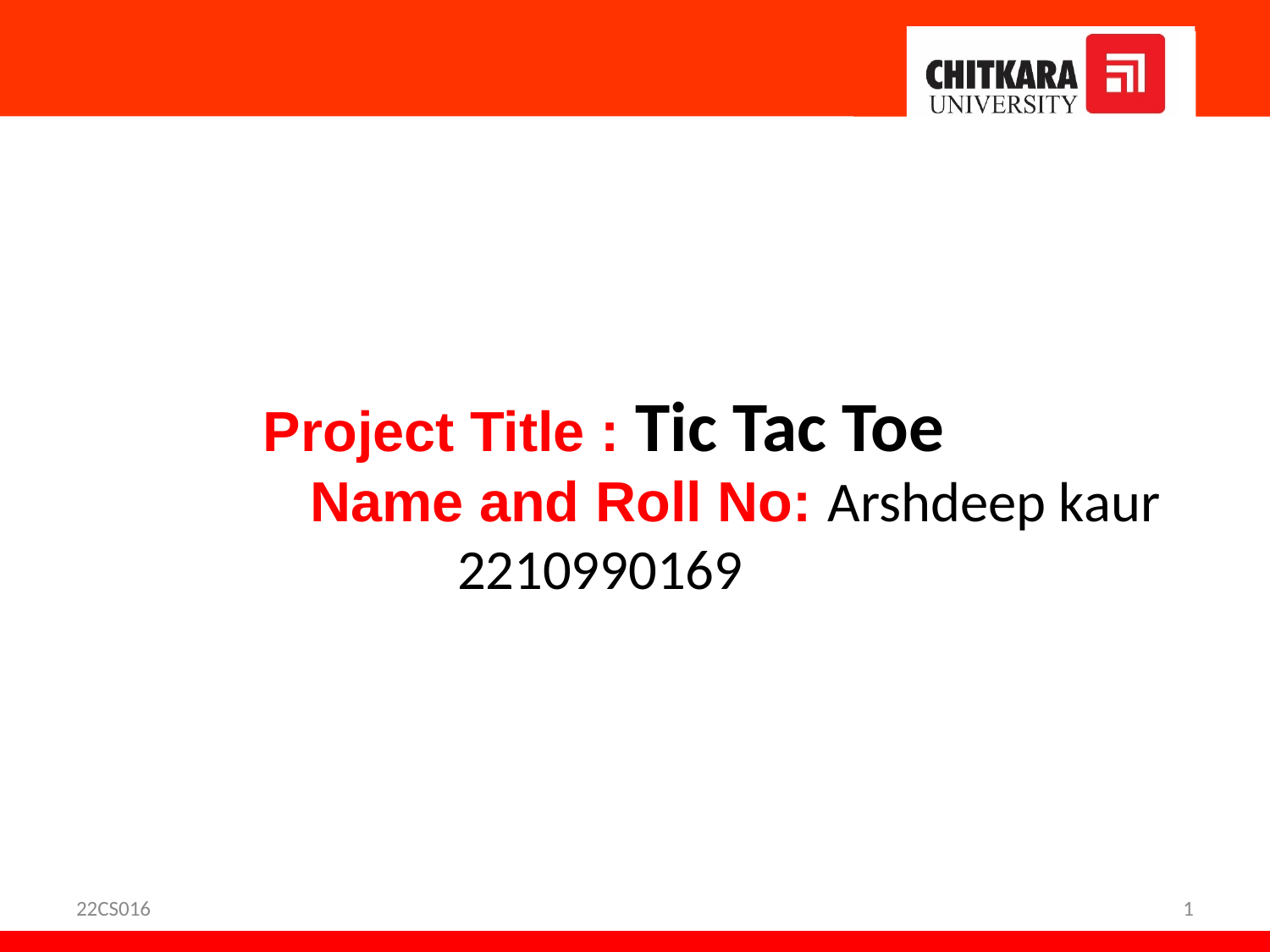

Project Title : Tic Tac Toe
                   Name and Roll No: Arshdeep kaur
                                   2210990169

22CS016
1